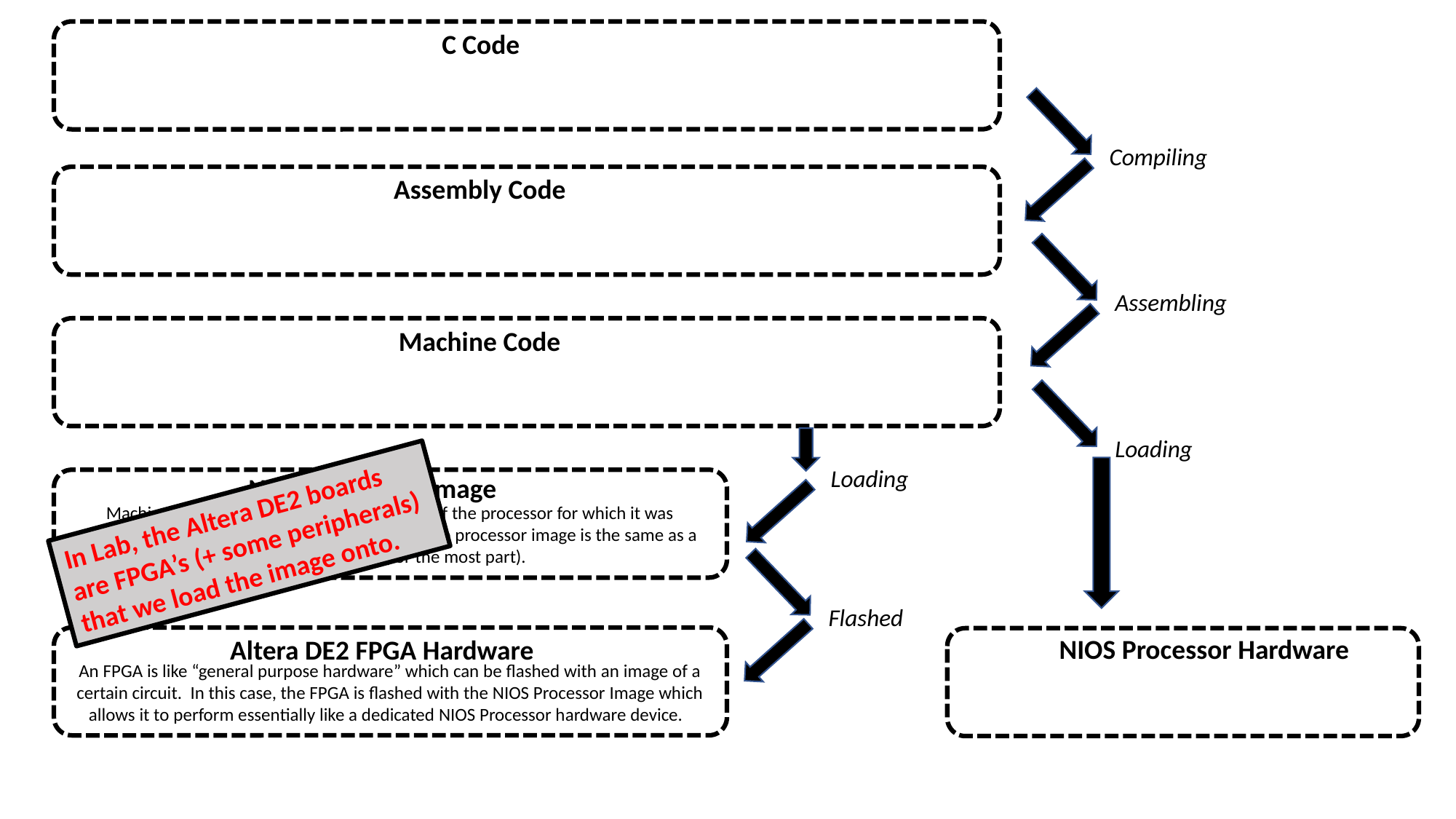

C Code

Compiling

Assembly Code

Assembling

Machine Code

Loading

Loading
NIOS Processor Image
Machine code can be loaded onto an image of the processor for which it was assembled and executed therein.  In this case, the processor image is the same as a physical processor (for the most part).
In Lab, the Altera DE2 boards are FPGA’s (+ some peripherals) that we load the image onto.

Flashed
NIOS Processor Hardware
An FPGA is like “general purpose hardware” which can be flashed with an image of a certain circuit.  In this case, the FPGA is flashed with the NIOS Processor Image which allows it to perform essentially like a dedicated NIOS Processor hardware device.
Altera DE2 FPGA Hardware